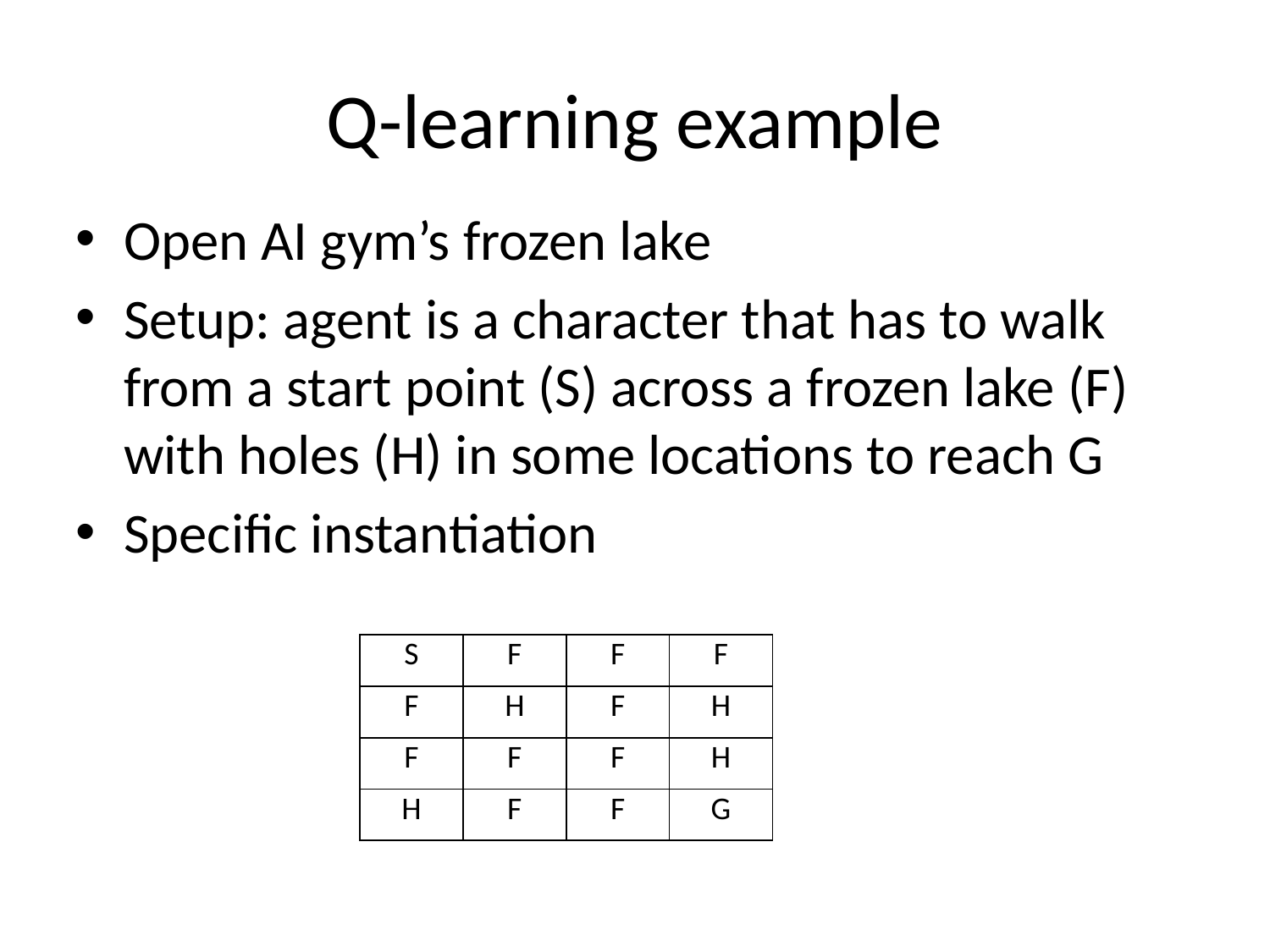

Q-learning example
Open AI gym’s frozen lake
Setup: agent is a character that has to walk from a start point (S) across a frozen lake (F) with holes (H) in some locations to reach G
Specific instantiation
| S | F | F | F |
| --- | --- | --- | --- |
| F | H | F | H |
| F | F | F | H |
| H | F | F | G |